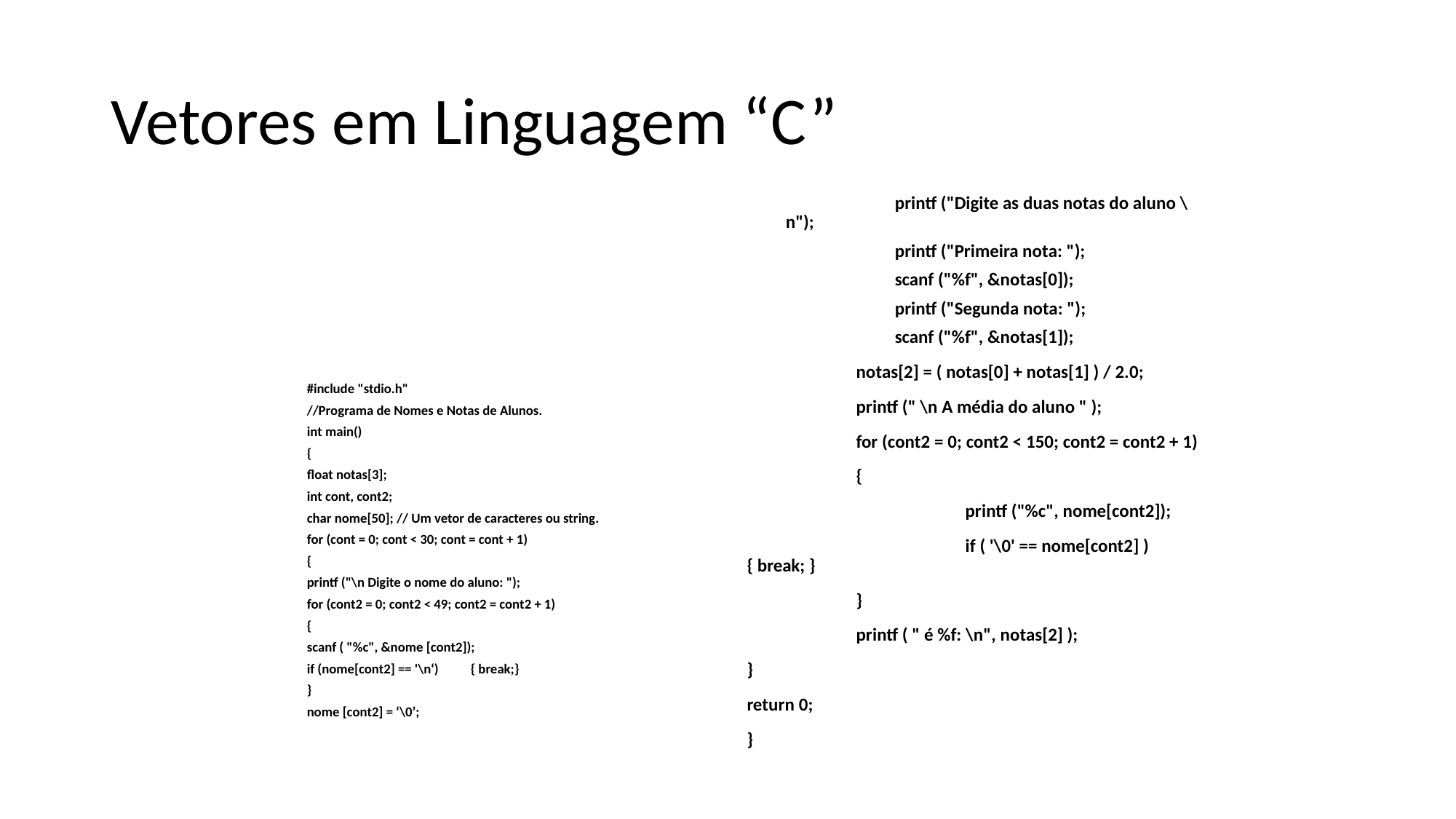

# Vetores em Linguagem “C”

#include "stdio.h"
//Programa de Nomes e Notas de Alunos.
int main()
{
float notas[3];
int cont, cont2;
char nome[50]; // Um vetor de caracteres ou string.
for (cont = 0; cont < 30; cont = cont + 1)
{
	printf ("\n Digite o nome do aluno: ");
	for (cont2 = 0; cont2 < 49; cont2 = cont2 + 1)
	{
		scanf ( "%c", &nome [cont2]);
		if (nome[cont2] == '\n‘)	{ break;}
	}
	nome [cont2] = ‘\0’;
	printf ("Digite as duas notas do aluno \n");
	printf ("Primeira nota: ");
	scanf ("%f", &notas[0]);
	printf ("Segunda nota: ");
	scanf ("%f", &notas[1]);
	notas[2] = ( notas[0] + notas[1] ) / 2.0;
	printf (" \n A média do aluno " );
	for (cont2 = 0; cont2 < 150; cont2 = cont2 + 1)
	{
		printf ("%c", nome[cont2]);
		if ( '\0' == nome[cont2] ) { break; }
	}
	printf ( " é %f: \n", notas[2] );
}
return 0;
}